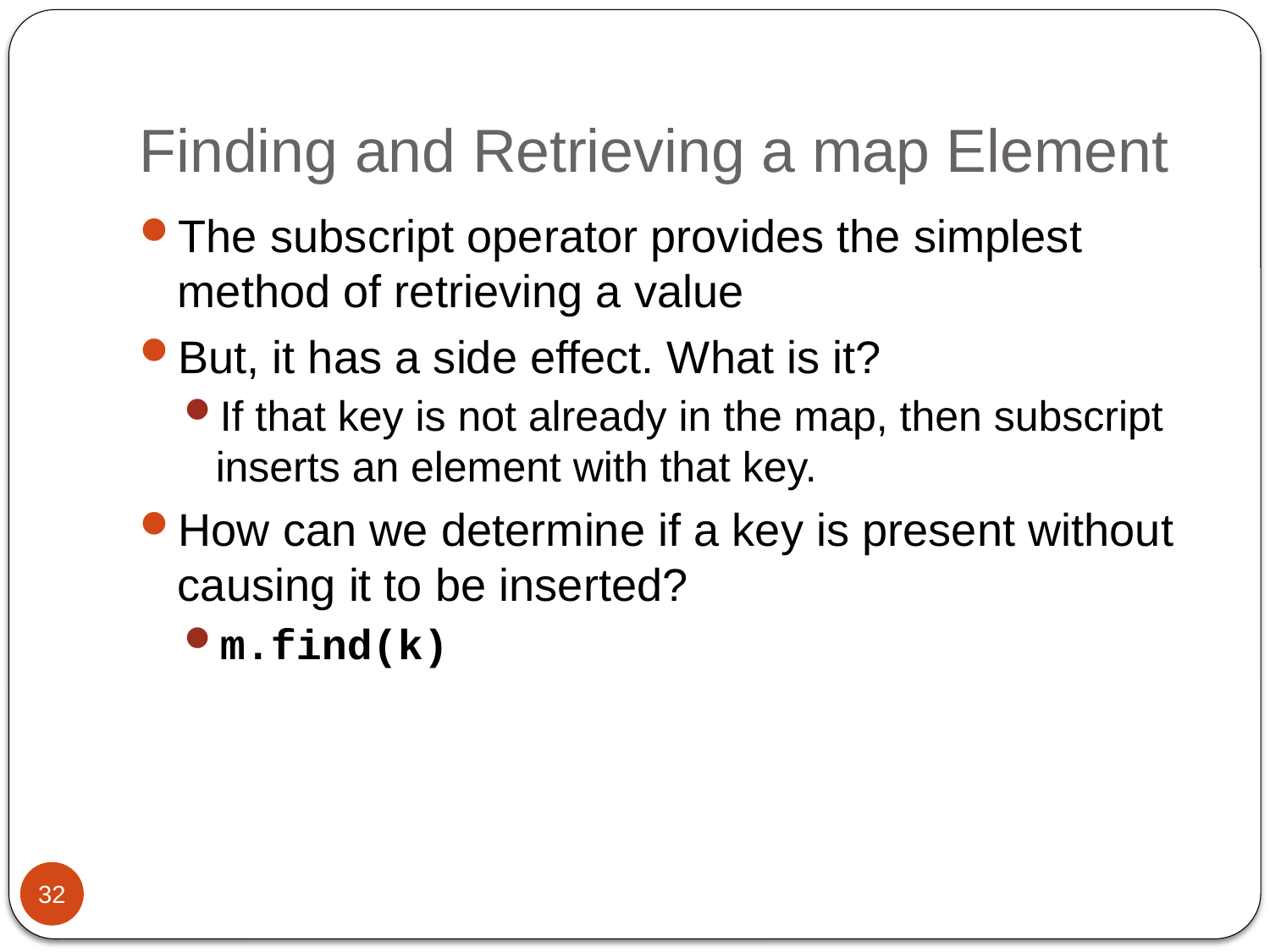

# Finding and Retrieving a map Element
The subscript operator provides the simplest method of retrieving a value
But, it has a side effect. What is it?
If that key is not already in the map, then subscript inserts an element with that key.
How can we determine if a key is present without causing it to be inserted?
m.find(k)
32